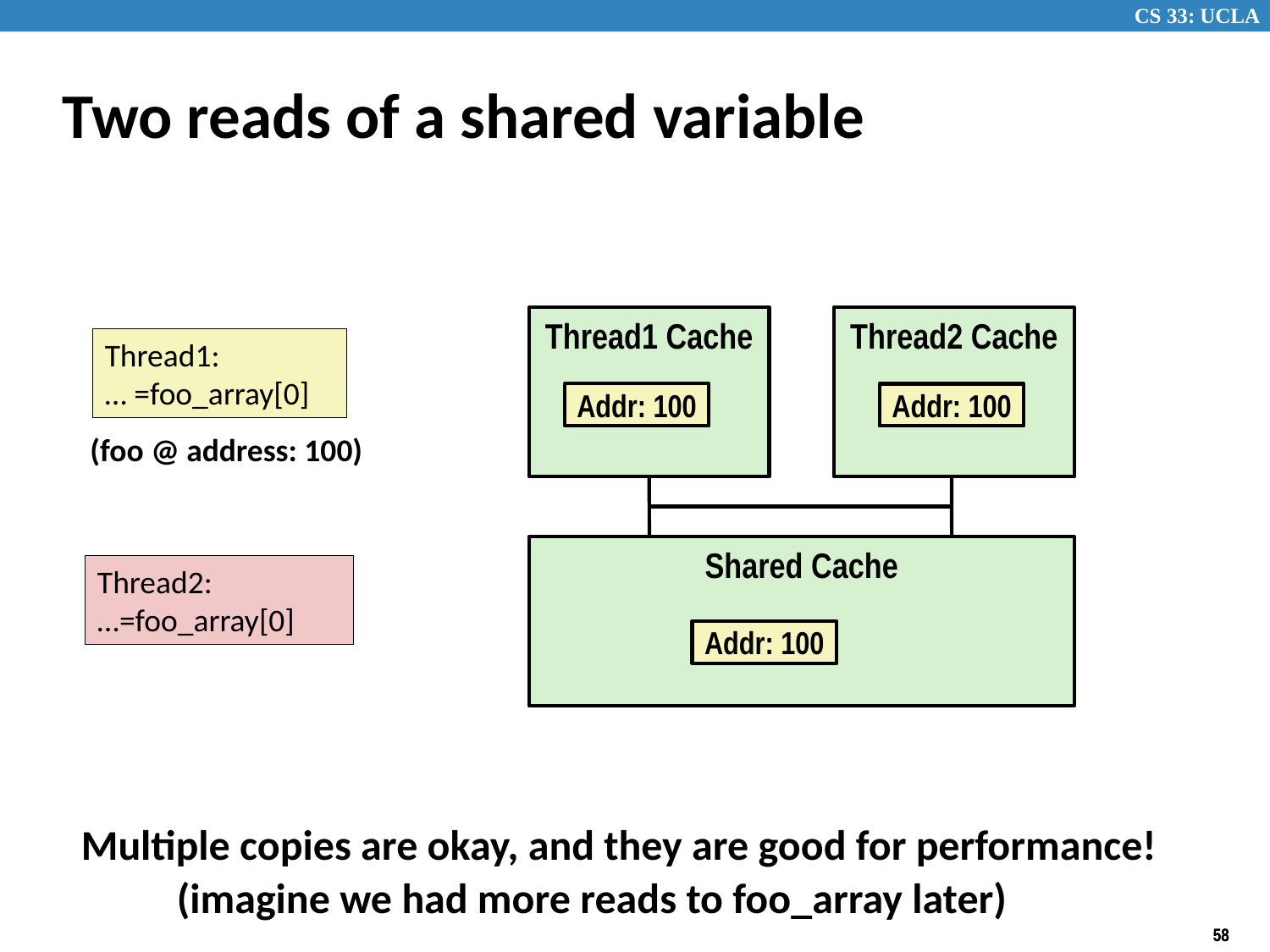

# Two reads of a shared variable
Thread1 Cache
Thread2 Cache
Thread1:
… =foo_array[0]
Addr: 100
Addr: 100
(foo @ address: 100)
Shared Cache
Thread2:
…=foo_array[0]
Addr: 100
Multiple copies are okay, and they are good for performance!
(imagine we had more reads to foo_array later)